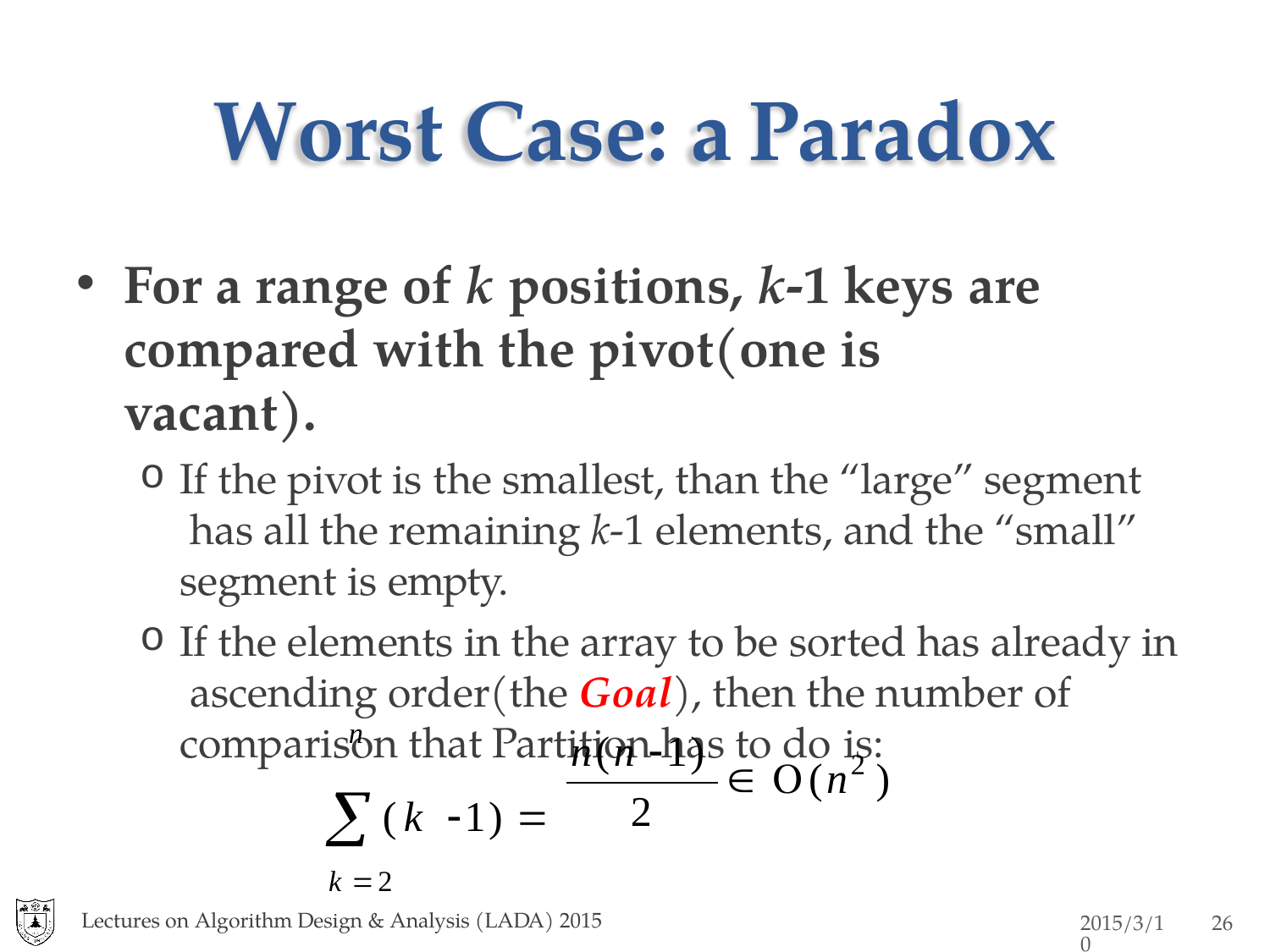

# Worst Case: a	Paradox
For a range of k positions, k-1 keys are  compared with the pivot(one is vacant).
If the pivot is the smallest, than the “large” segment  has all the remaining k-1 elements, and the “small”  segment is empty.
If the elements in the array to be sorted has already in  ascending order(the Goal), then the number of  comparison that Partition has to do is:
∑(k −1) =
k =2
n
n(n −1)
2
∈ Ο(n	)
2

Lectures on Algorithm Design & Analysis (LADA) 2015
26
2015/3/10